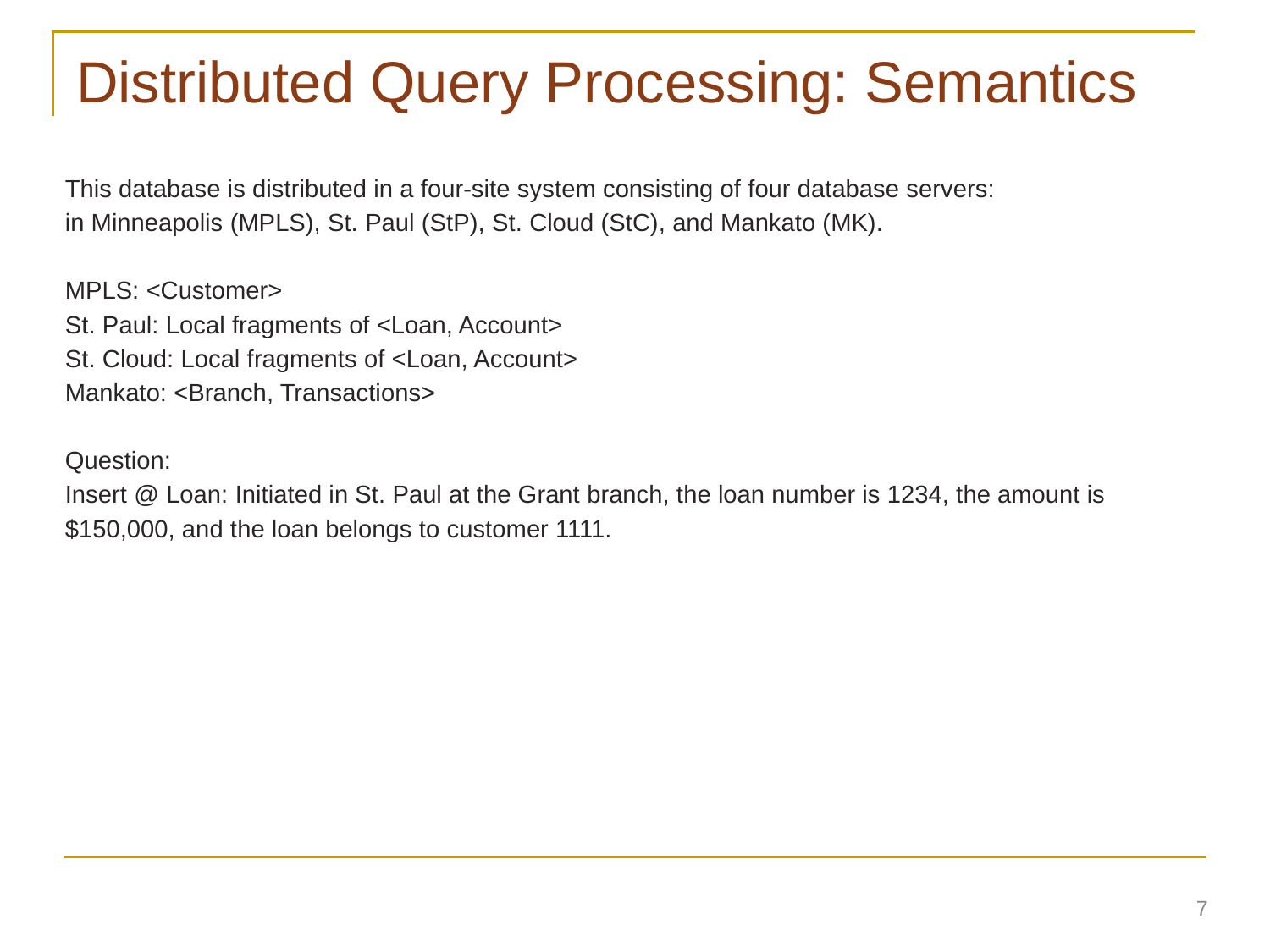

# Distributed Query Processing: Semantics
This database is distributed in a four-site system consisting of four database servers:
in Minneapolis (MPLS), St. Paul (StP), St. Cloud (StC), and Mankato (MK).

MPLS: <Customer>
St. Paul: Local fragments of <Loan, Account>
St. Cloud: Local fragments of <Loan, Account>
Mankato: <Branch, Transactions>

Question:
Insert @ Loan: Initiated in St. Paul at the Grant branch, the loan number is 1234, the amount is
$150,000, and the loan belongs to customer 1111.
7